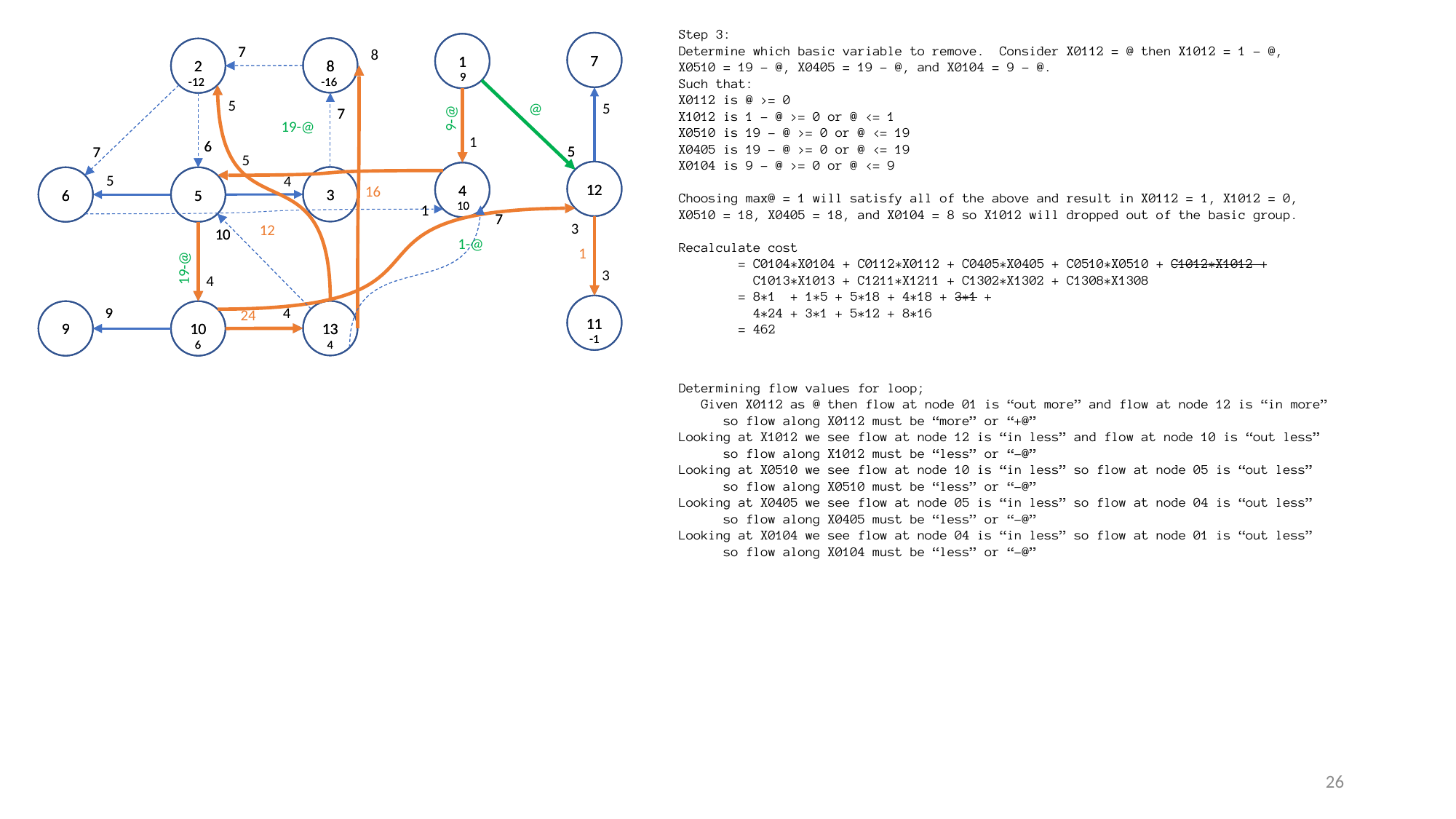

Step 3:
Determine which basic variable to remove.  Consider X0112 = @ then X1012 = 1 - @,
X0510 = 19 - @, X0405 = 19 - @, and X0104 = 9 - @.
Such that:
X0112 is @ >= 0
X1012 is 1 - @ >= 0 or @ <= 1
X0510 is 19 - @ >= 0 or @ <= 19
X0405 is 19 - @ >= 0 or @ <= 19
X0104 is 9 - @ >= 0 or @ <= 9

Choosing max@ = 1 will satisfy all of the above and result in X0112 = 1, X1012 = 0,
X0510 = 18, X0405 = 18, and X0104 = 8 so X1012 will dropped out of the basic group.

Recalculate cost
        = C0104*X0104 + C0112*X0112 + C0405*X0405 + C0510*X0510 + C1012*X1012 +
          C1013*X1013 + C1211*X1211 + C1302*X1302 + C1308*X1308
        = 8*1  + 1*5 + 5*18 + 4*18 + 3*1 +
          4*24 + 3*1 + 5*12 + 8*16
        = 462

7
1
9
7
8
-16
2
-12
8
5
5
7
1
6
5
7
5
12
4
10
5
4
3
6
5
1
7
3
10
3
4
11
-1
4
9
13
4
9
10
6
7
1
9
7
8
-16
2
-12
7
9-@
19-@
6
5
7
12
4
10
3
6
5
16
1
7
12
10
1-@
1
19-@
11
-1
9
24
13
4
9
10
6
@
Determining flow values for loop;
   Given X0112 as @ then flow at node 01 is “out more” and flow at node 12 is “in more”
      so flow along X0112 must be “more” or “+@”
Looking at X1012 we see flow at node 12 is “in less” and flow at node 10 is “out less”
      so flow along X1012 must be “less” or “-@”
Looking at X0510 we see flow at node 10 is “in less” so flow at node 05 is “out less”
      so flow along X0510 must be “less” or “-@”
Looking at X0405 we see flow at node 05 is “in less” so flow at node 04 is “out less”
      so flow along X0405 must be “less” or “-@”
Looking at X0104 we see flow at node 04 is “in less” so flow at node 01 is “out less”
      so flow along X0104 must be “less” or “-@”
26